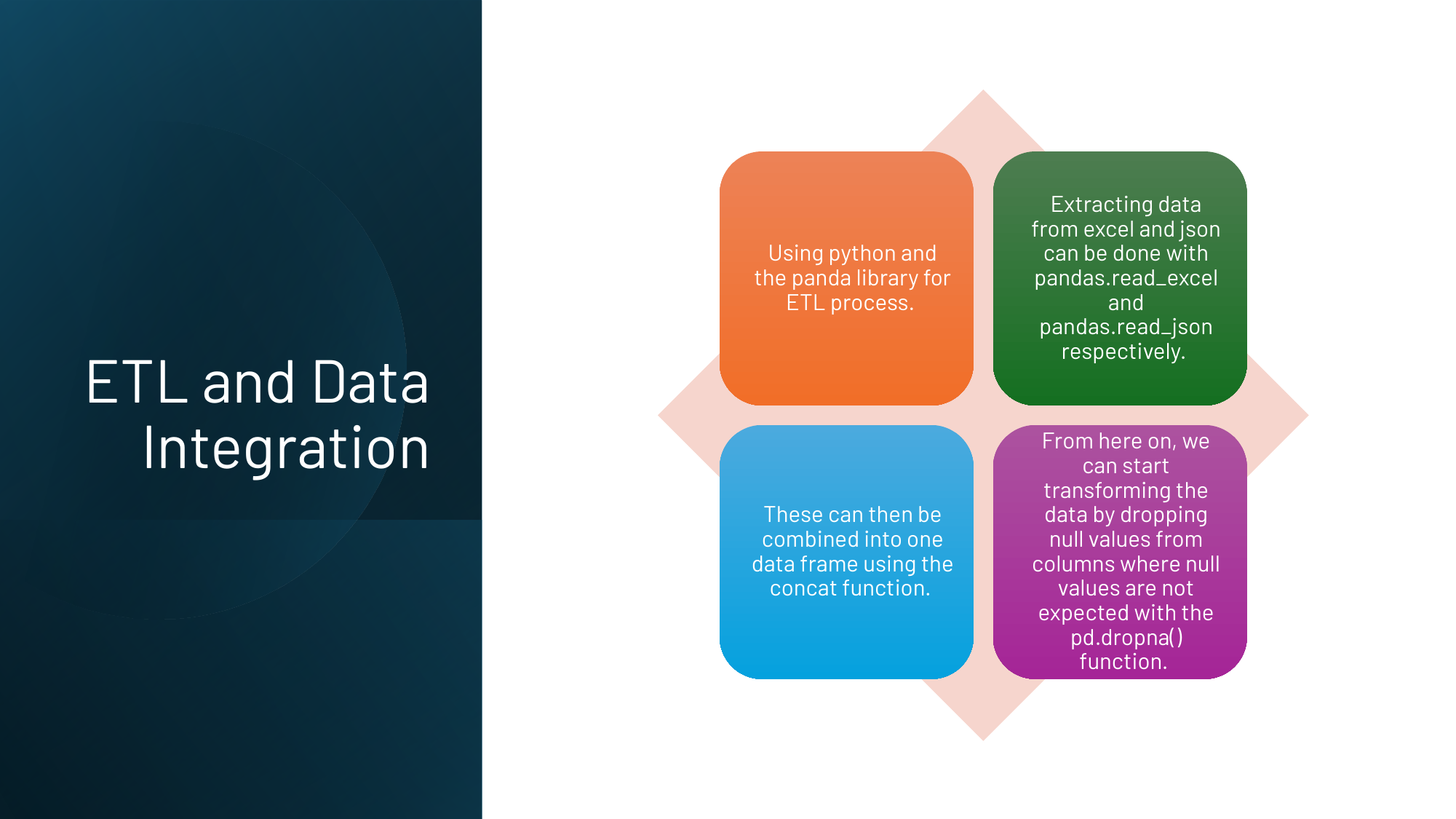

Using python and the panda library for ETL process.
Extracting data from excel and json can be done with pandas.read_excel and pandas.read_json respectively.
These can then be combined into one data frame using the concat function.
From here on, we can start transforming the data by dropping null values from columns where null values are not expected with the pd.dropna() function.

# ETL and Data Integration